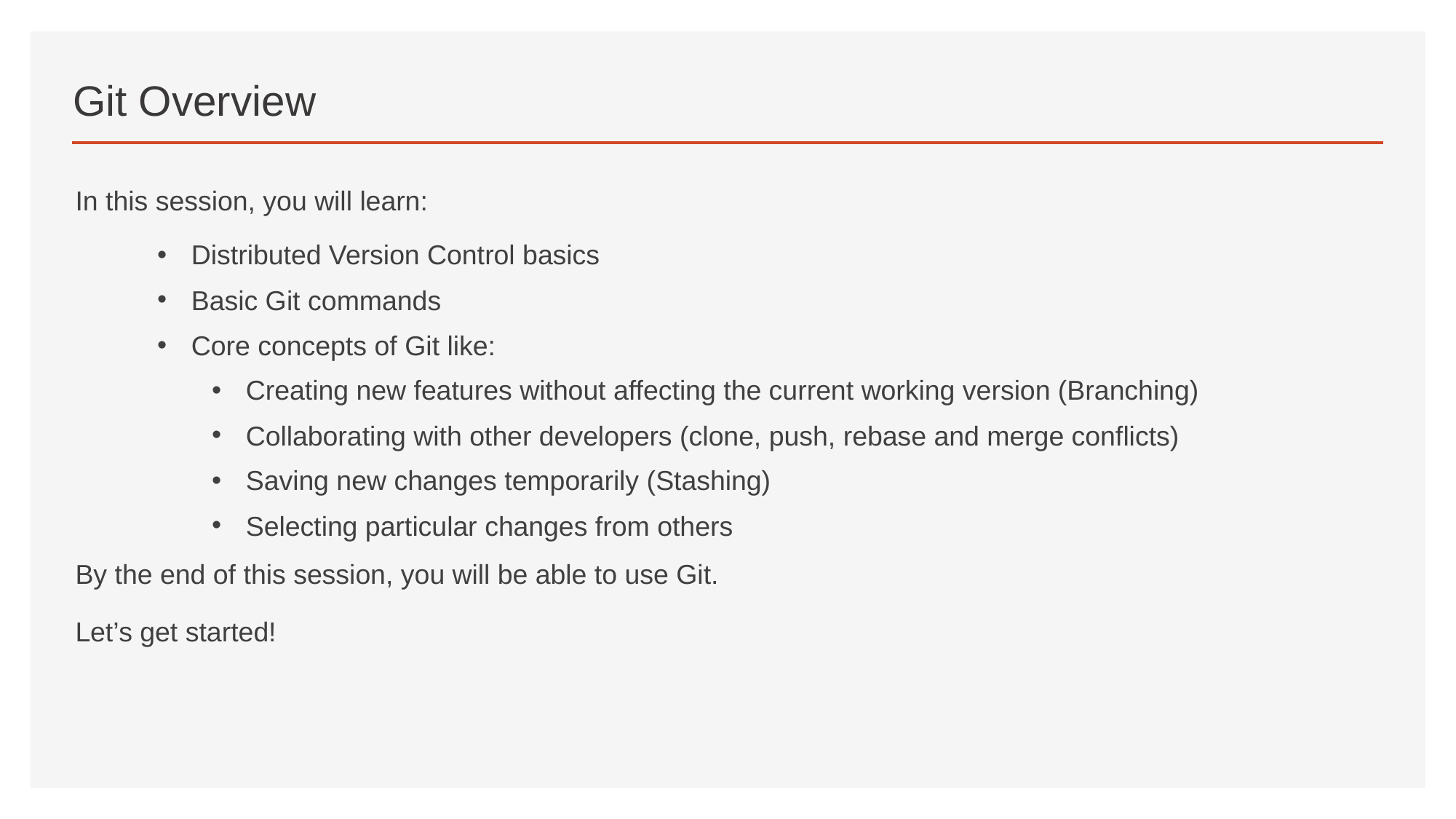

# Git Overview
In this session, you will learn:
Distributed Version Control basics
Basic Git commands
Core concepts of Git like:
Creating new features without affecting the current working version (Branching)
Collaborating with other developers (clone, push, rebase and merge conflicts)
Saving new changes temporarily (Stashing)
Selecting particular changes from others
By the end of this session, you will be able to use Git.
Let’s get started!